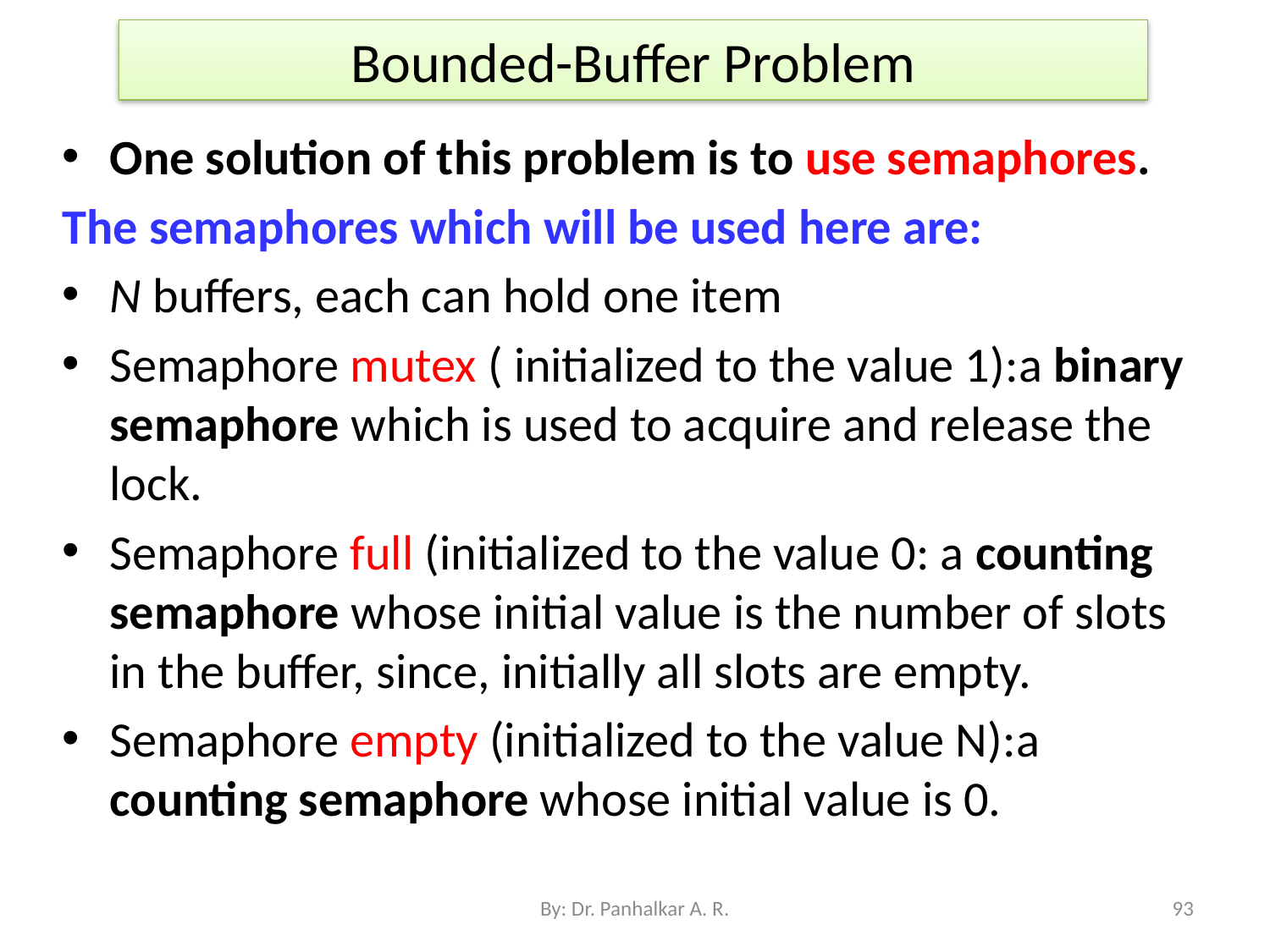

# Bounded-Buffer Problem
One solution of this problem is to use semaphores.
The semaphores which will be used here are:
N buffers, each can hold one item
Semaphore mutex ( initialized to the value 1):a binary semaphore which is used to acquire and release the lock.
Semaphore full (initialized to the value 0: a counting semaphore whose initial value is the number of slots in the buffer, since, initially all slots are empty.
Semaphore empty (initialized to the value N):a counting semaphore whose initial value is 0.

By: Dr. Panhalkar A. R.
93